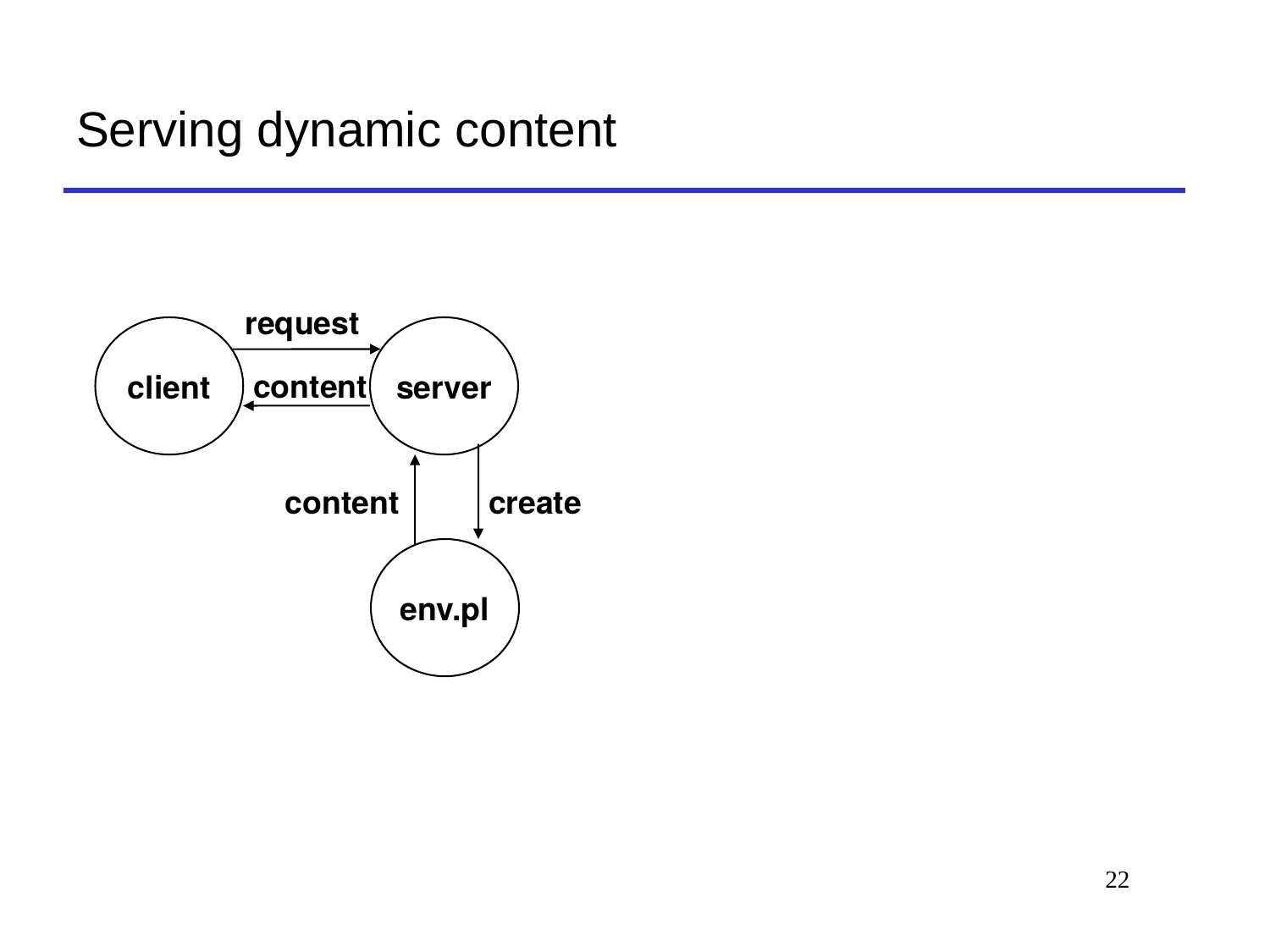

# Serving dynamic content
request
client
server

content

content
create
env.pl
22